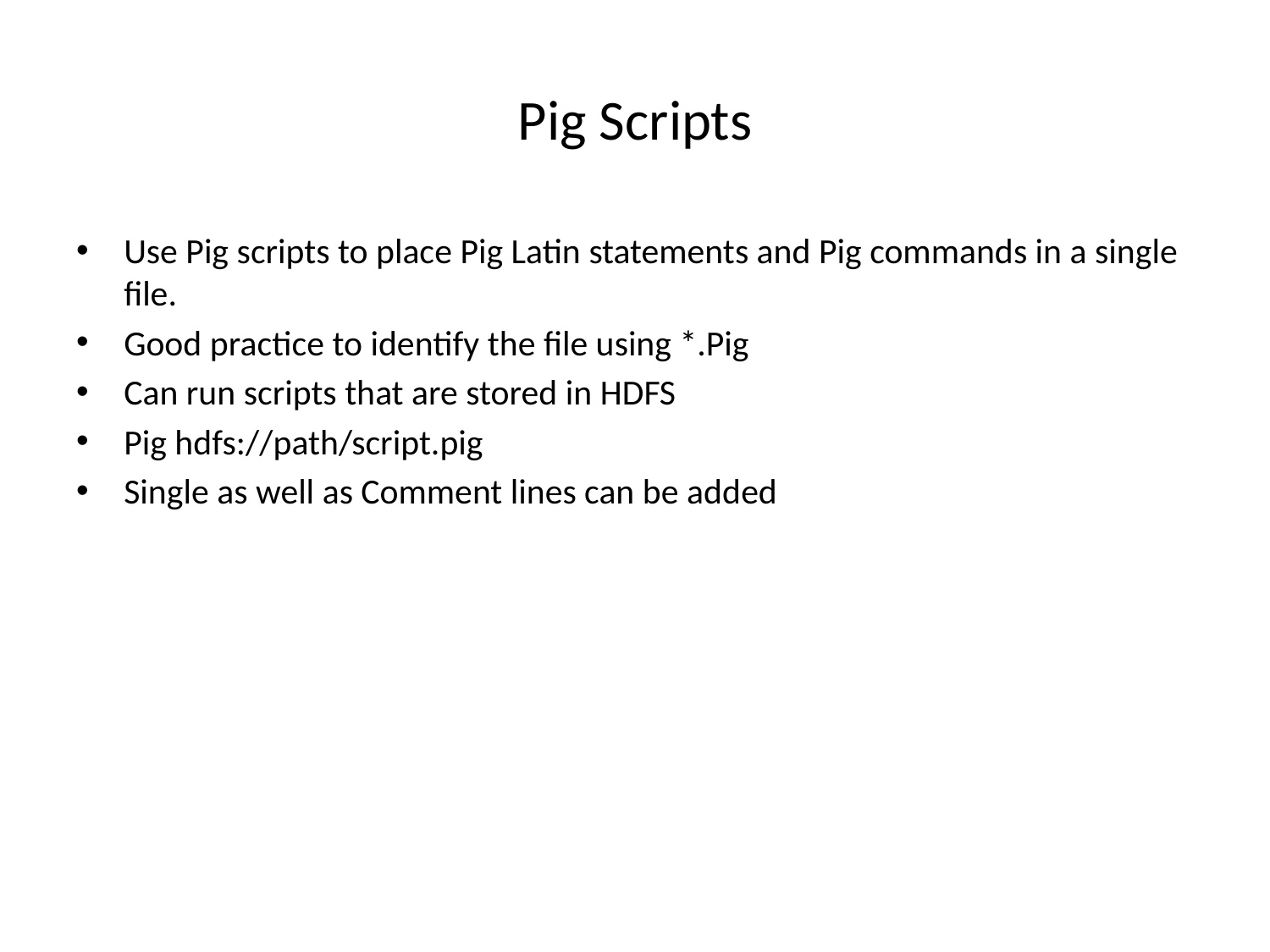

# Pig Scripts
Use Pig scripts to place Pig Latin statements and Pig commands in a single file.
Good practice to identify the file using *.Pig
Can run scripts that are stored in HDFS
Pig hdfs://path/script.pig
Single as well as Comment lines can be added